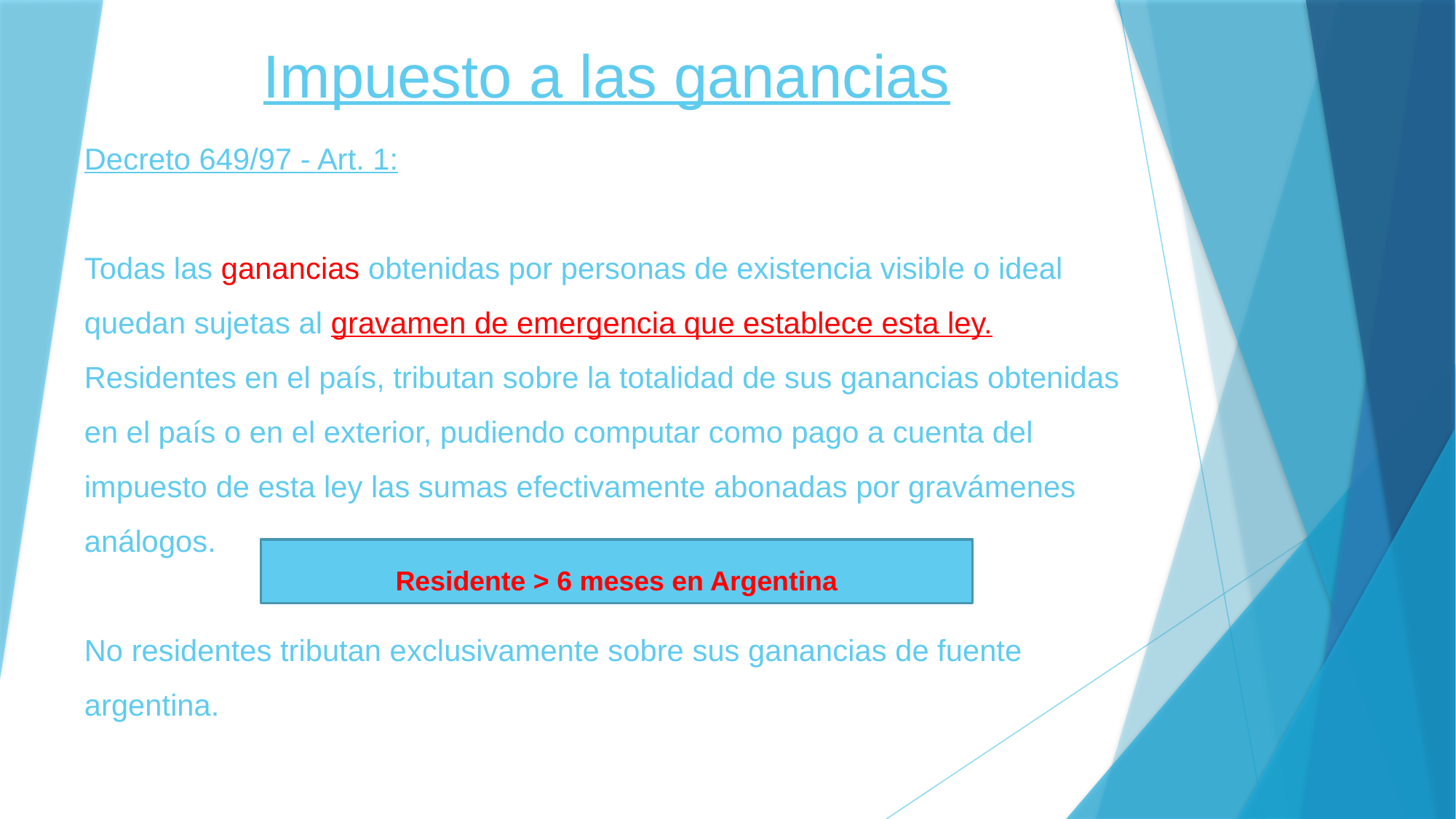

# Impuesto a las ganancias
Decreto 649/97 - Art. 1:

Todas las ganancias obtenidas por personas de existencia visible o ideal quedan sujetas al gravamen de emergencia que establece esta ley.
Residentes en el país, tributan sobre la totalidad de sus ganancias obtenidas en el país o en el exterior, pudiendo computar como pago a cuenta del impuesto de esta ley las sumas efectivamente abonadas por gravámenes análogos.

No residentes tributan exclusivamente sobre sus ganancias de fuente argentina.

Residente > 6 meses en Argentina